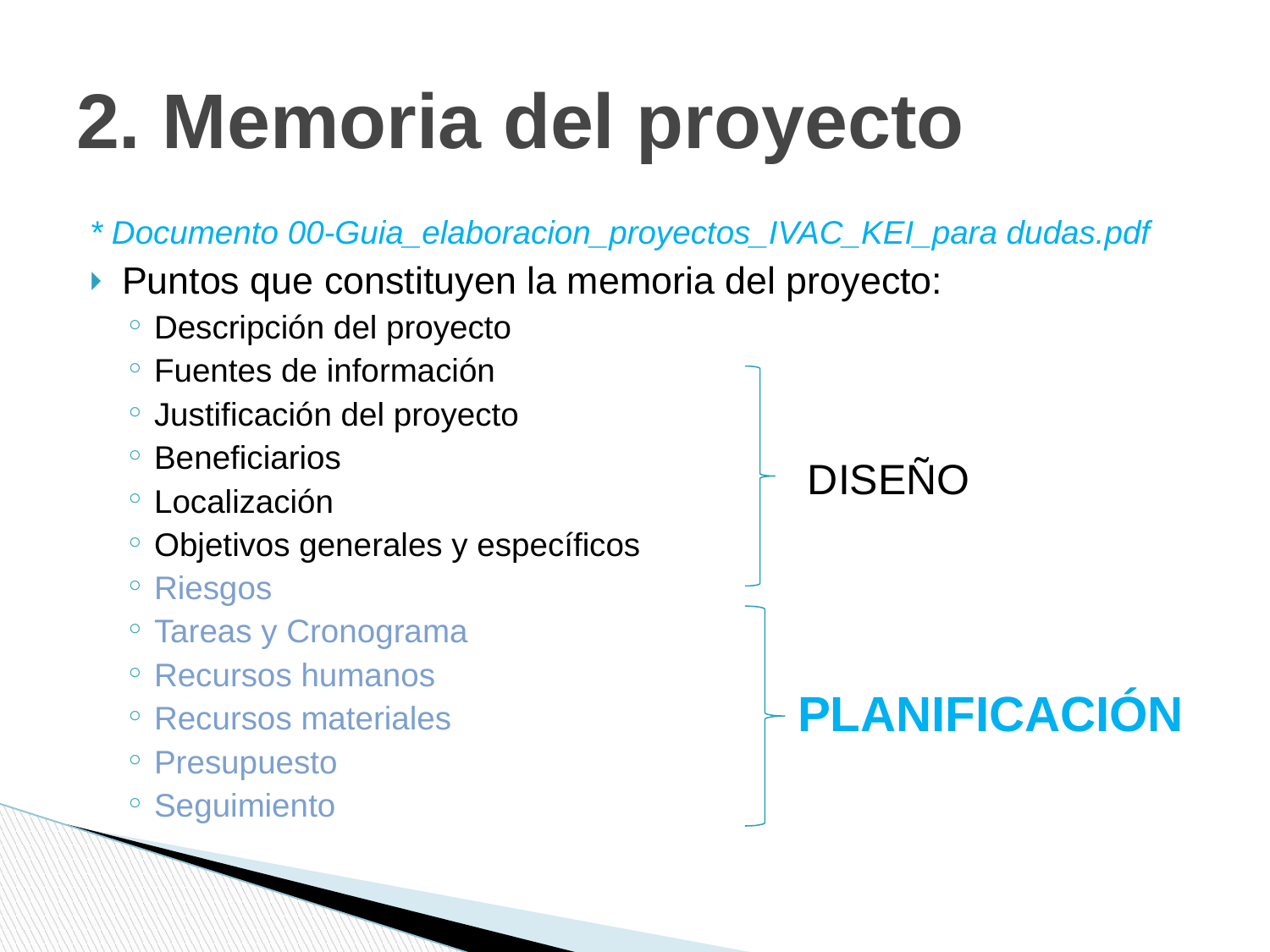

# 2. Memoria del proyecto
* Documento 00-Guia_elaboracion_proyectos_IVAC_KEI_para dudas.pdf
Puntos que constituyen la memoria del proyecto:
Descripción del proyecto
Fuentes de información
Justificación del proyecto
Beneficiarios
Localización
Objetivos generales y específicos
Riesgos
Tareas y Cronograma
Recursos humanos
Recursos materiales
Presupuesto
Seguimiento

DISEÑO

PLANIFICACIÓN